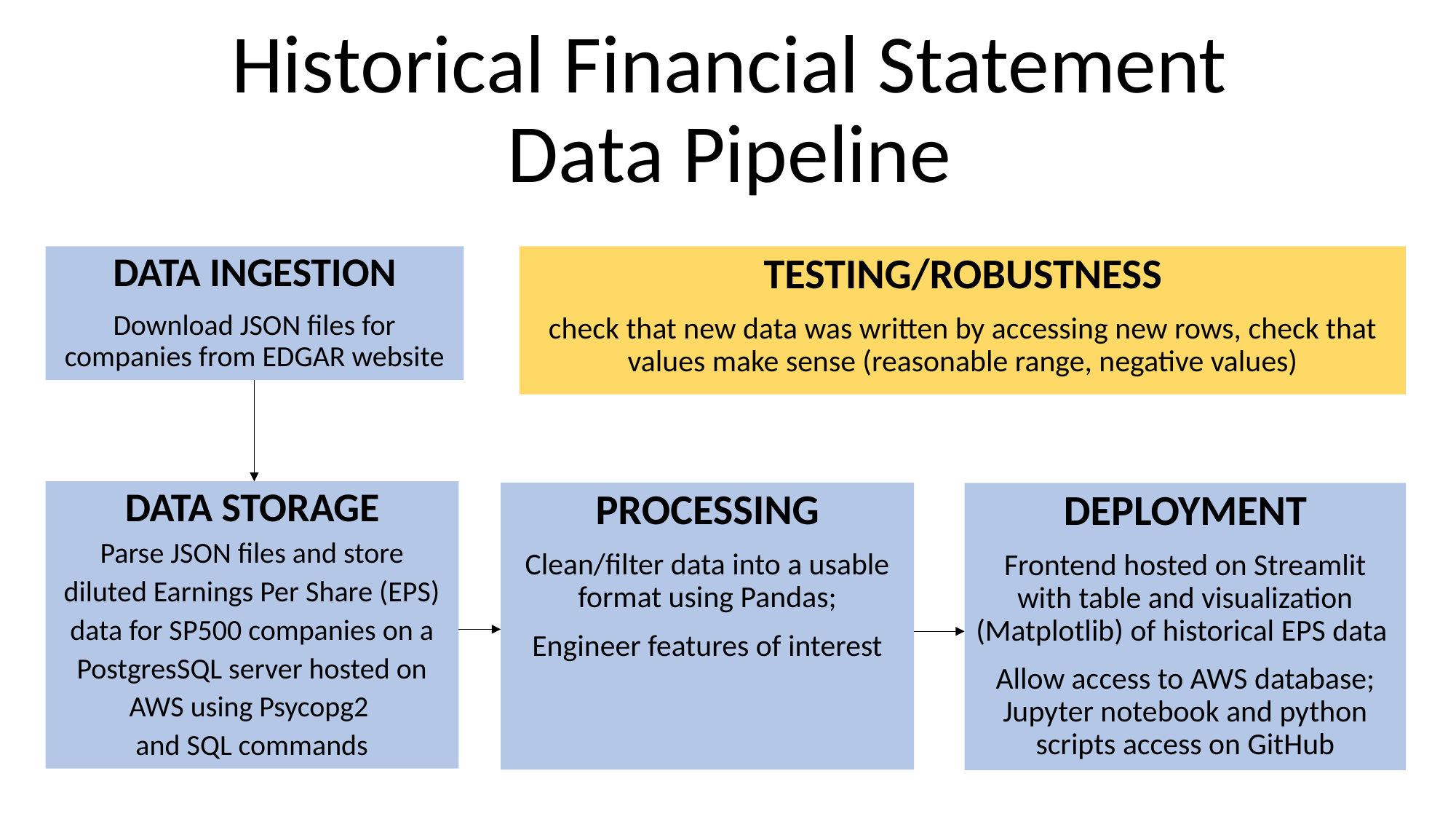

# Historical Financial Statement Data Pipeline
TESTING/ROBUSTNESS
check that new data was written by accessing new rows, check that values make sense (reasonable range, negative values)
DATA INGESTION
Download JSON files for companies from EDGAR website
DATA STORAGE
Parse JSON files and store diluted Earnings Per Share (EPS) data for SP500 companies on a PostgresSQL server hosted on AWS using Psycopg2
and SQL commands
PROCESSING
Clean/filter data into a usable format using Pandas;
Engineer features of interest
DEPLOYMENT
Frontend hosted on Streamlit with table and visualization (Matplotlib) of historical EPS data
Allow access to AWS database; Jupyter notebook and python scripts access on GitHub